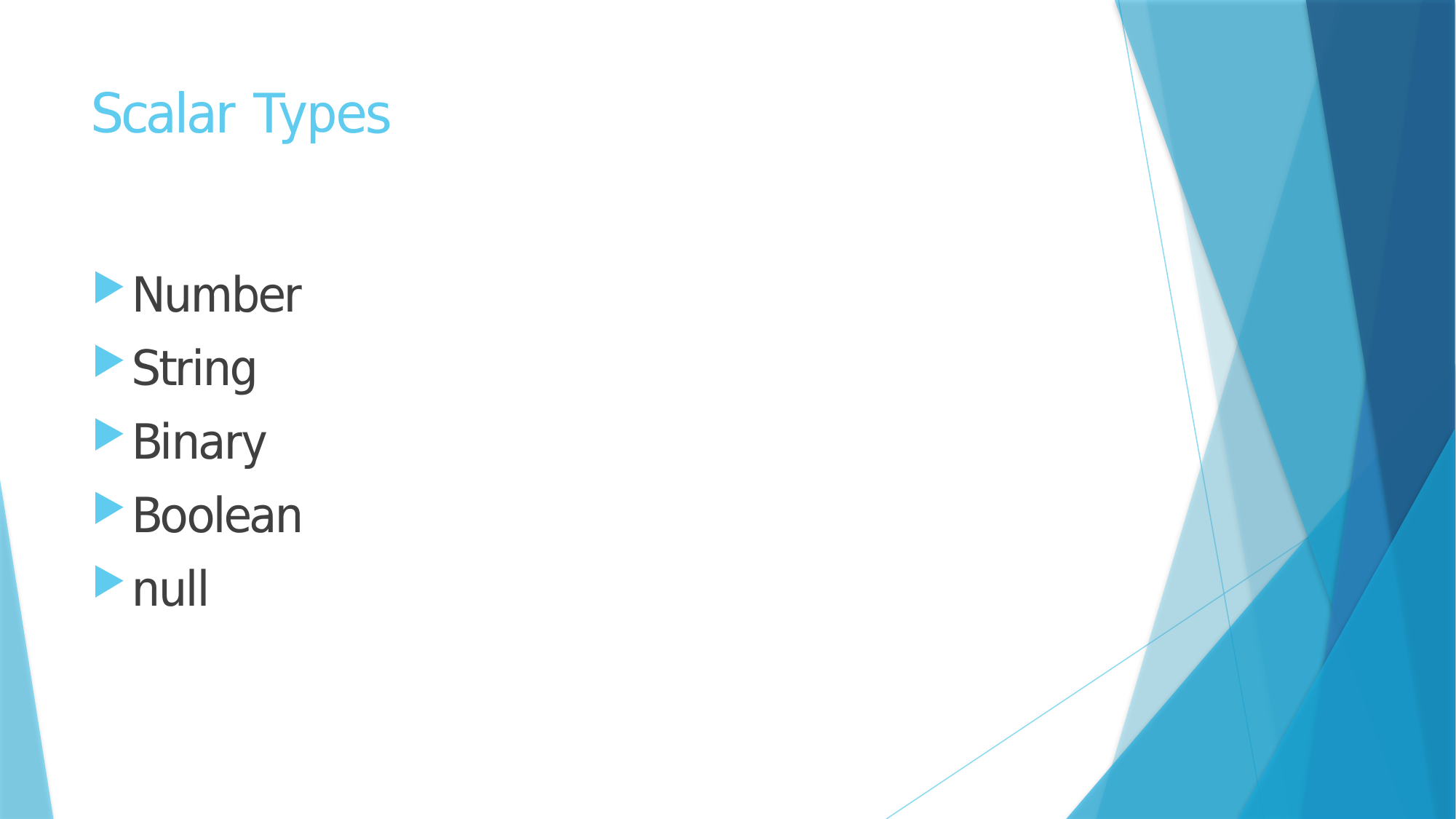

# Scalar Types
Number
String
Binary
Boolean
null